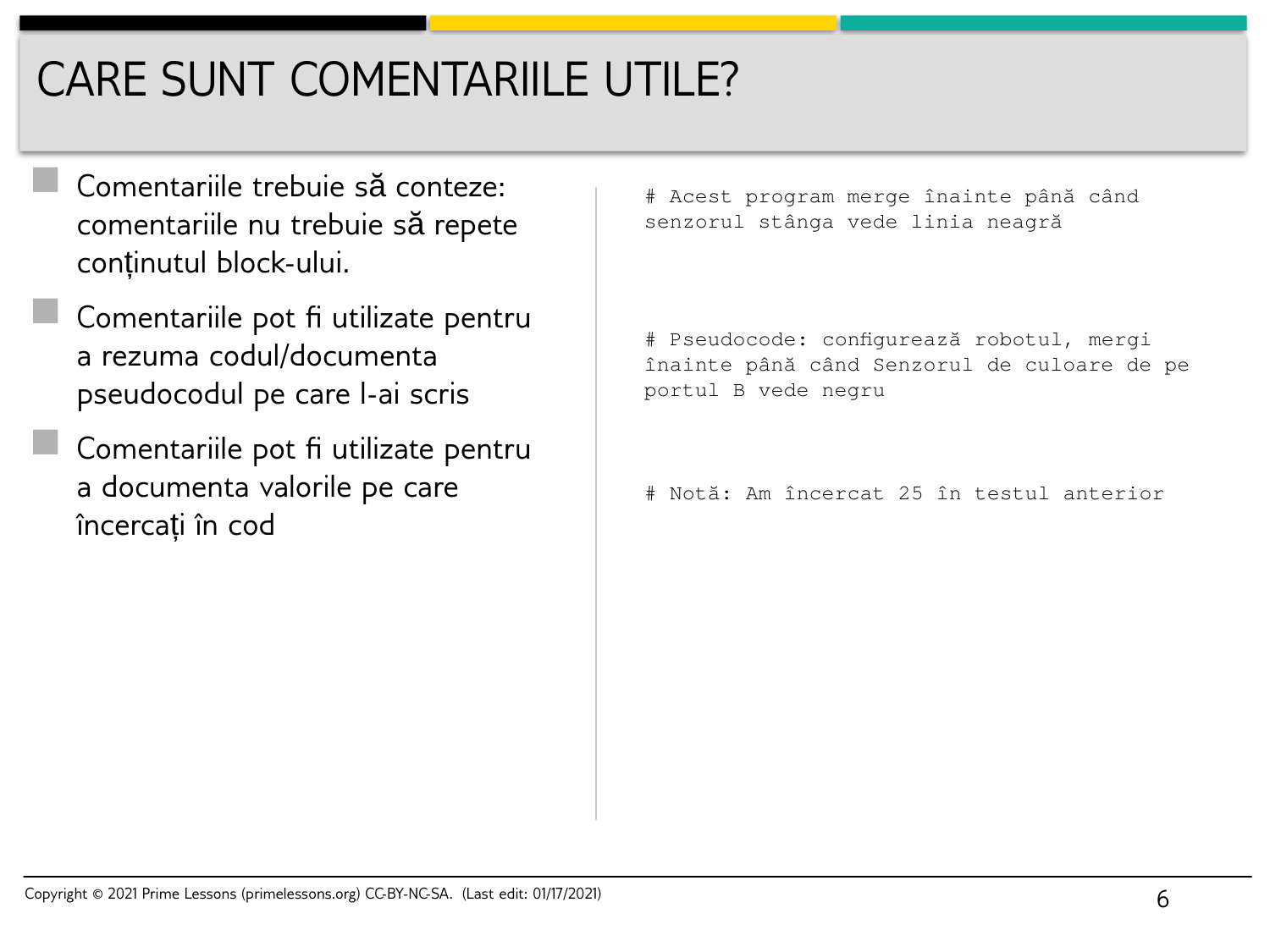

# Care sunt comentariile utile?
Comentariile trebuie să conteze: comentariile nu trebuie să repete conținutul block-ului.
Comentariile pot fi utilizate pentru a rezuma codul/documenta pseudocodul pe care l-ai scris
Comentariile pot fi utilizate pentru a documenta valorile pe care încercați în cod
# Acest program merge înainte până când senzorul stânga vede linia neagră
# Pseudocode: configurează robotul, mergi înainte până când Senzorul de culoare de pe portul B vede negru
# Notă: Am încercat 25 în testul anterior
6
Copyright © 2021 Prime Lessons (primelessons.org) CC-BY-NC-SA.  (Last edit: 01/17/2021)